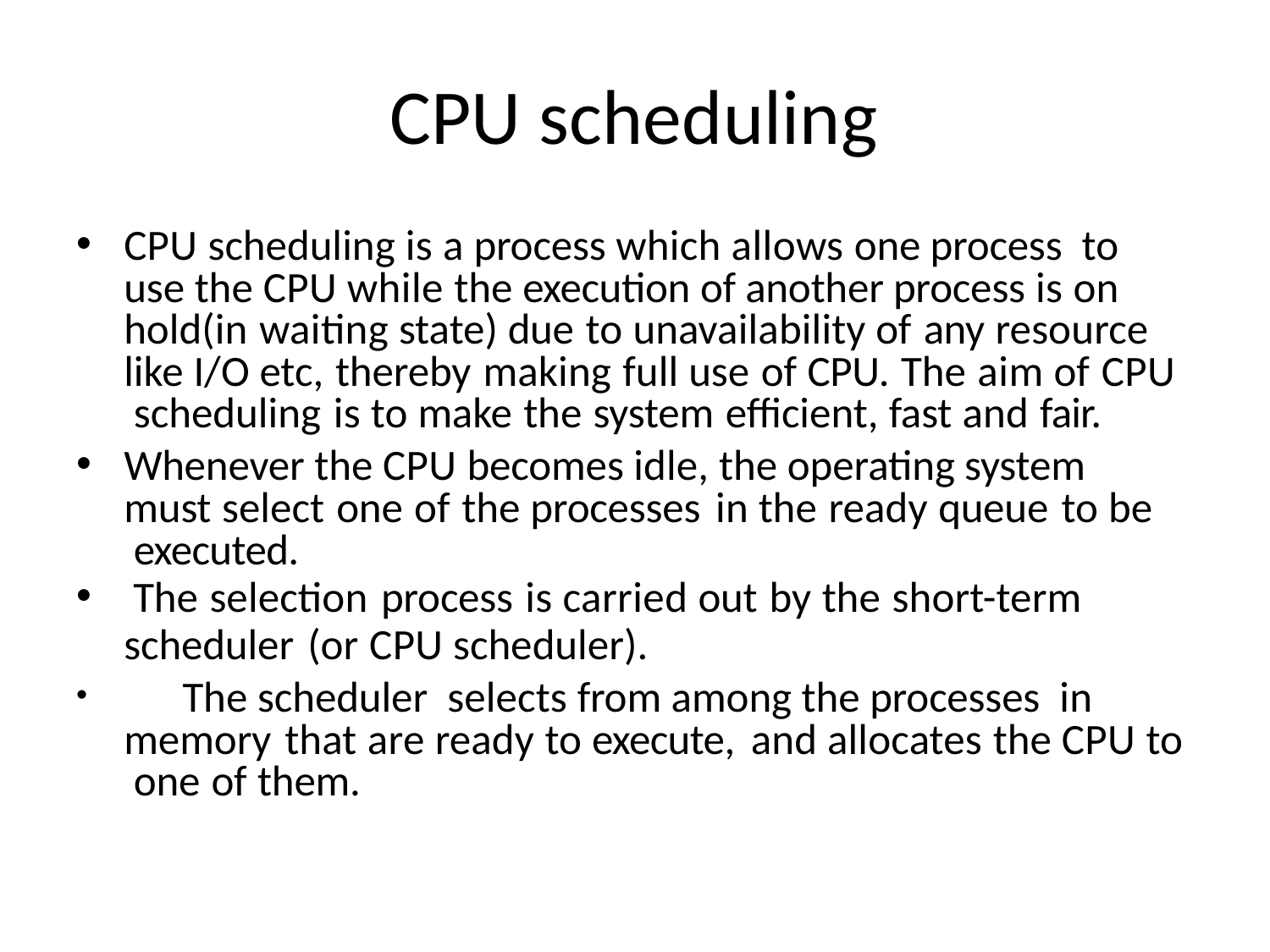

# CPU scheduling
CPU scheduling is a process which allows one process to  use the CPU while the execution of another process is on  hold(in waiting state) due to unavailability of any resource  like I/O etc, thereby making full use of CPU. The aim of CPU  scheduling is to make the system efficient, fast and fair.
Whenever the CPU becomes idle, the operating system  must select one of the processes in the ready queue to be  executed.
The selection process is carried out by the short-term
scheduler (or CPU scheduler).
	The scheduler selects from among the processes in  memory that are ready to execute, and allocates the CPU to  one of them.